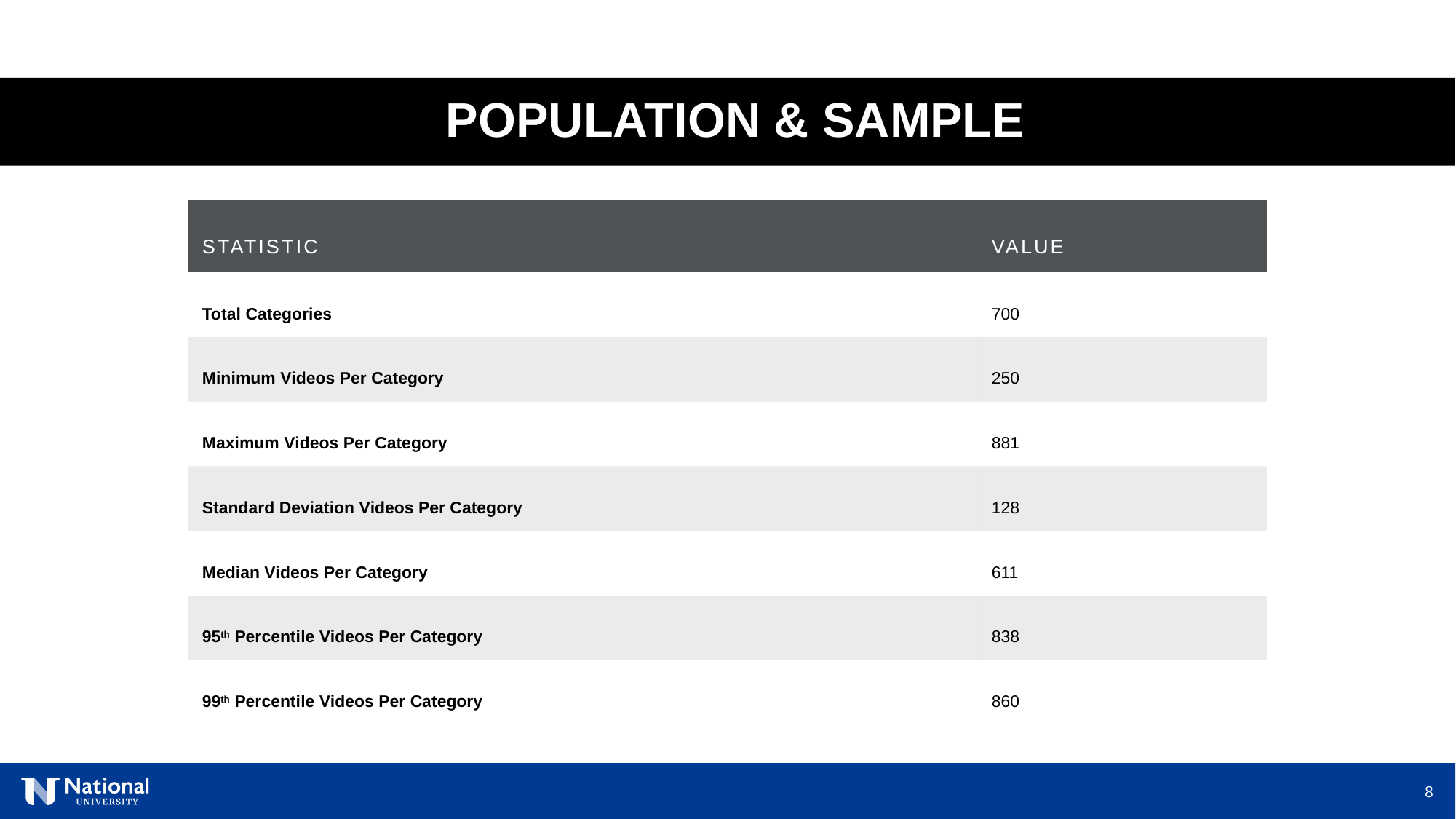

POPULATION & SAMPLE

| Statistic | Value |
| --- | --- |
| Total Categories | 700 |
| Minimum Videos Per Category | 250 |
| Maximum Videos Per Category | 881 |
| Standard Deviation Videos Per Category | 128 |
| Median Videos Per Category | 611 |
| 95th Percentile Videos Per Category | 838 |
| 99th Percentile Videos Per Category | 860 |